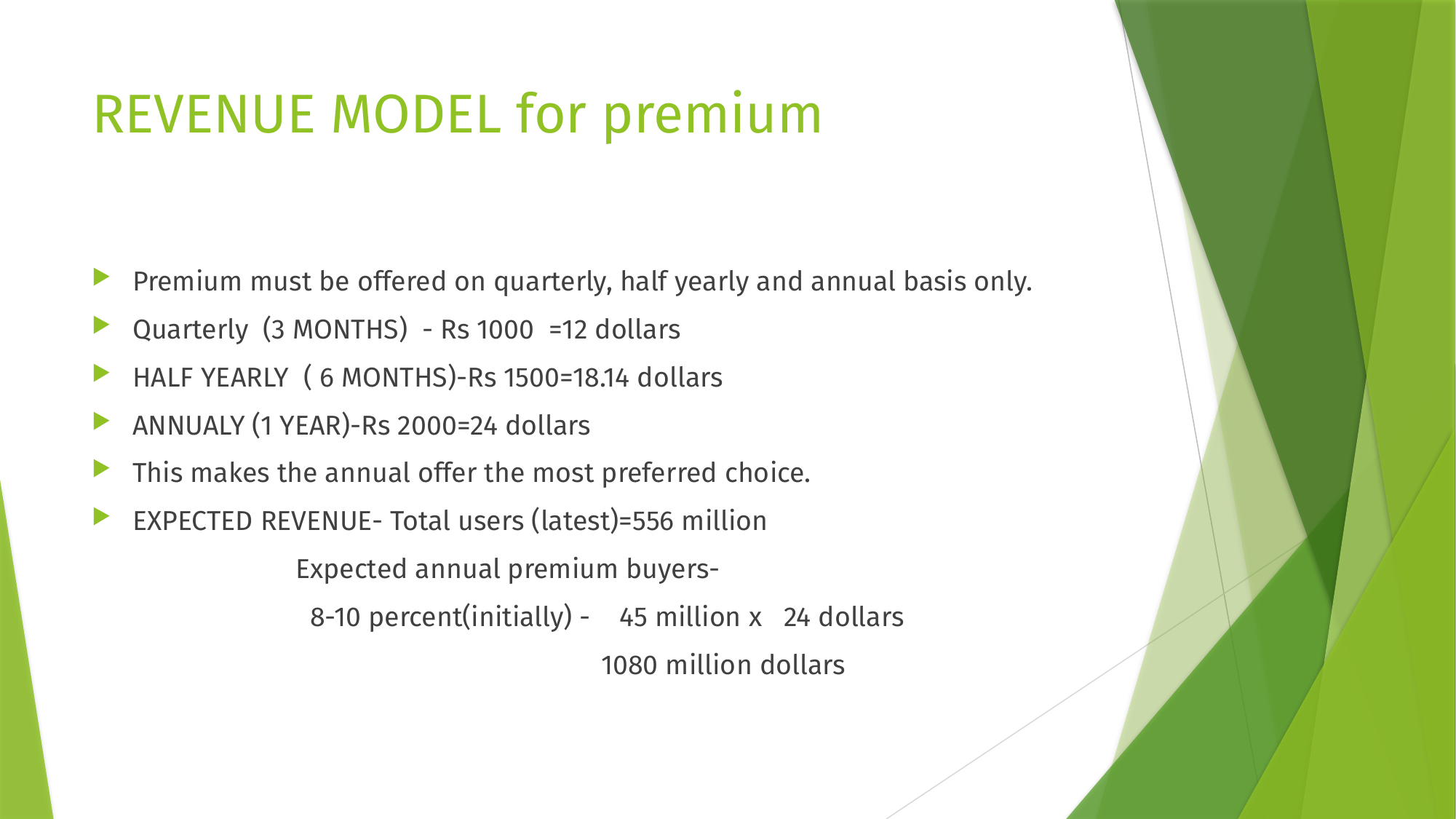

# REVENUE MODEL for premium
Premium must be offered on quarterly, half yearly and annual basis only.
Quarterly  (3 MONTHS)  - Rs 1000  =12 dollars
HALF YEARLY  ( 6 MONTHS)-Rs 1500=18.14 dollars
ANNUALY (1 YEAR)-Rs 2000=24 dollars
This makes the annual offer the most preferred choice.
EXPECTED REVENUE- Total users (latest)=556 million
                            Expected annual premium buyers-
                              8-10 percent(initially) -    45 million x   24 dollars
                                                                      1080 million dollars